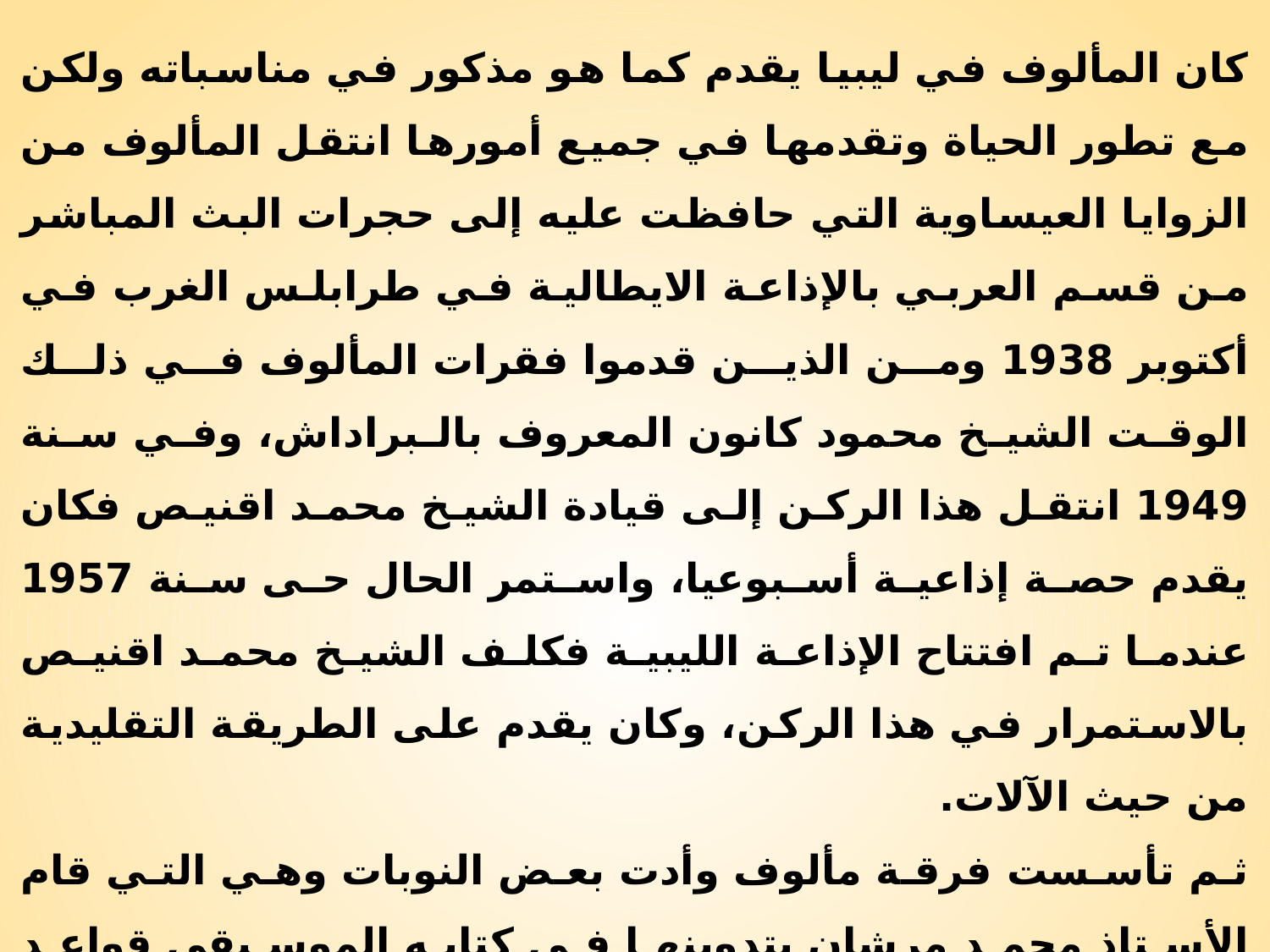

كان المألوف في ليبيا يقدم كما هو مذكور في مناسباته ولكن مع تطور الحياة وتقدمها في جميع أمورها انتقل المألوف من الزوايا العيساوية التي حافظت عليه إلى حجرات البث المباشر من قسم العربي بالإذاعة الايطالية في طرابلس الغرب في أكتوبر 1938 ومن الذين قدموا فقرات المألوف في ذلك الوقت الشيخ محمود كانون المعروف بالبراداش، وفي سنة 1949 انتقل هذا الركن إلى قيادة الشيخ محمد اقنيص فكان يقدم حصة إذاعية أسبوعيا، واستمر الحال حى سنة 1957 عندما تم افتتاح الإذاعة الليبية فكلف الشيخ محمد اقنيص بالاستمرار في هذا الركن، وكان يقدم على الطريقة التقليدية من حيث الآلات.
ثم تأسست فرقة مألوف وأدت بعض النوبات وهي التي قام الأستاذ محمد مرشان بتدوينها في كتابه الموسيقى قواعد وتراث ومنها نوبة جمر الهوى المحفوظة في أرشيف الإذاعة الليبية وكان من ضمن الفرقة الشيخ محمد اقنيص ونوري كمال وسلام قدري ومفتاح على وغيرهم، ولم تستمر أعمال هذه الفرقة، بسبب قيام الإذاعة بتأسيس فرقة الإذاعة للمألوف والموشحات.